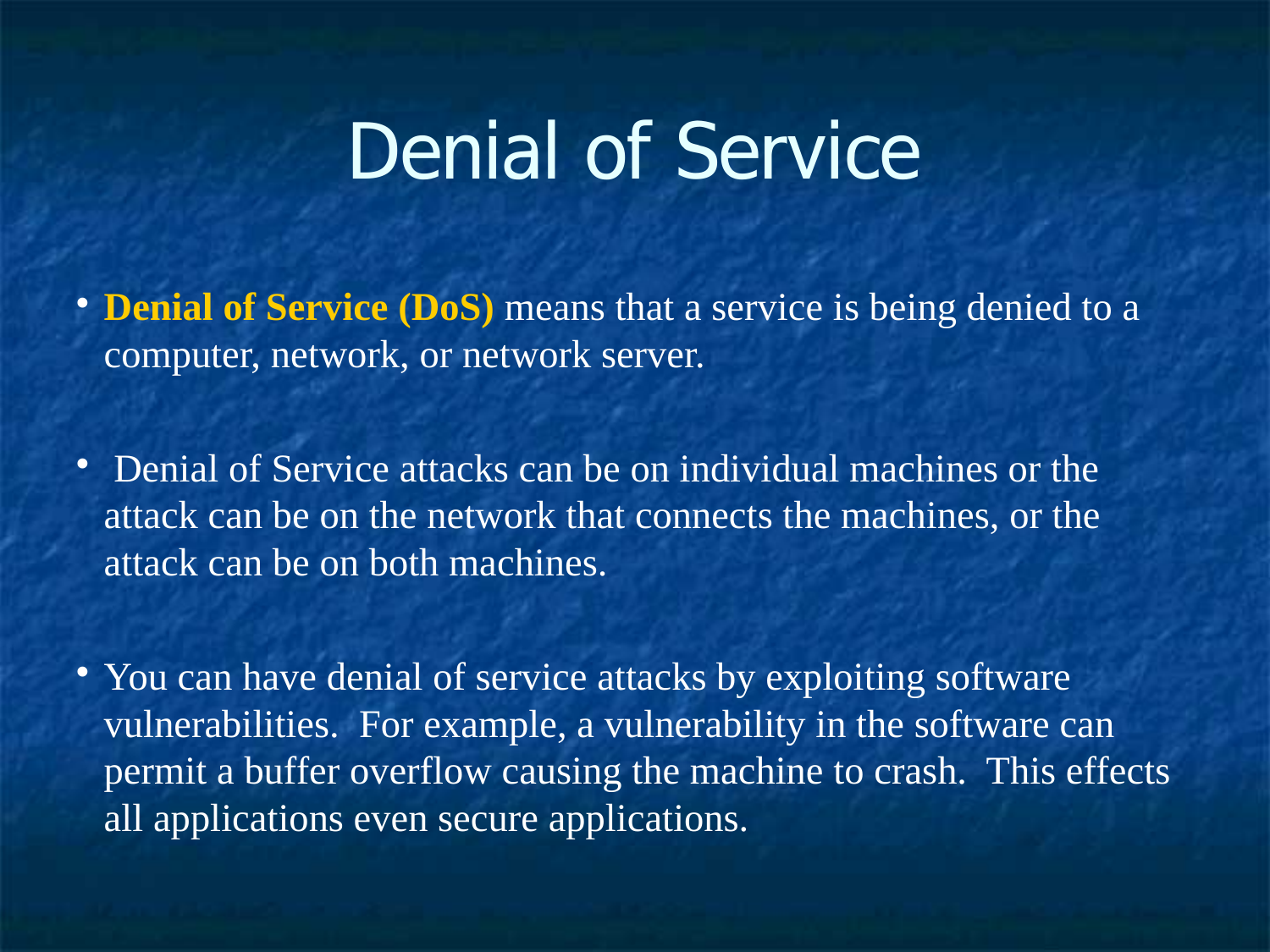

Denial of Service
Denial of Service (DoS) means that a service is being denied to a computer, network, or network server.

 Denial of Service attacks can be on individual machines or the attack can be on the network that connects the machines, or the attack can be on both machines.

You can have denial of service attacks by exploiting software vulnerabilities.  For example, a vulnerability in the software can permit a buffer overflow causing the machine to crash.  This effects all applications even secure applications.